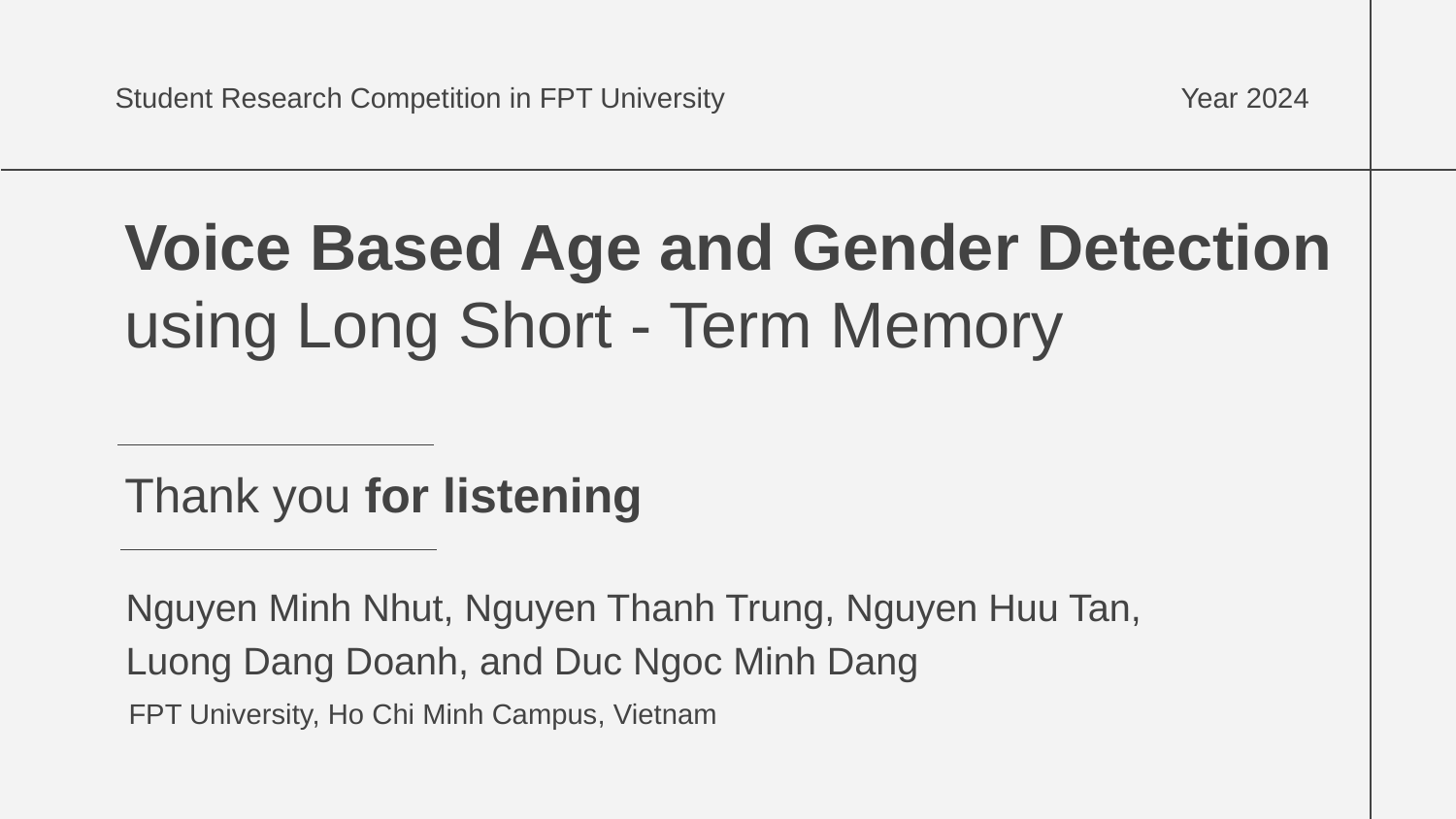

Student Research Competition in FPT University
Year 2024
# Voice Based Age and Gender Detection using Long Short - Term Memory
Thank you for listening
Nguyen Minh Nhut, Nguyen Thanh Trung, Nguyen Huu Tan,
Luong Dang Doanh, and Duc Ngoc Minh Dang
FPT University, Ho Chi Minh Campus, Vietnam